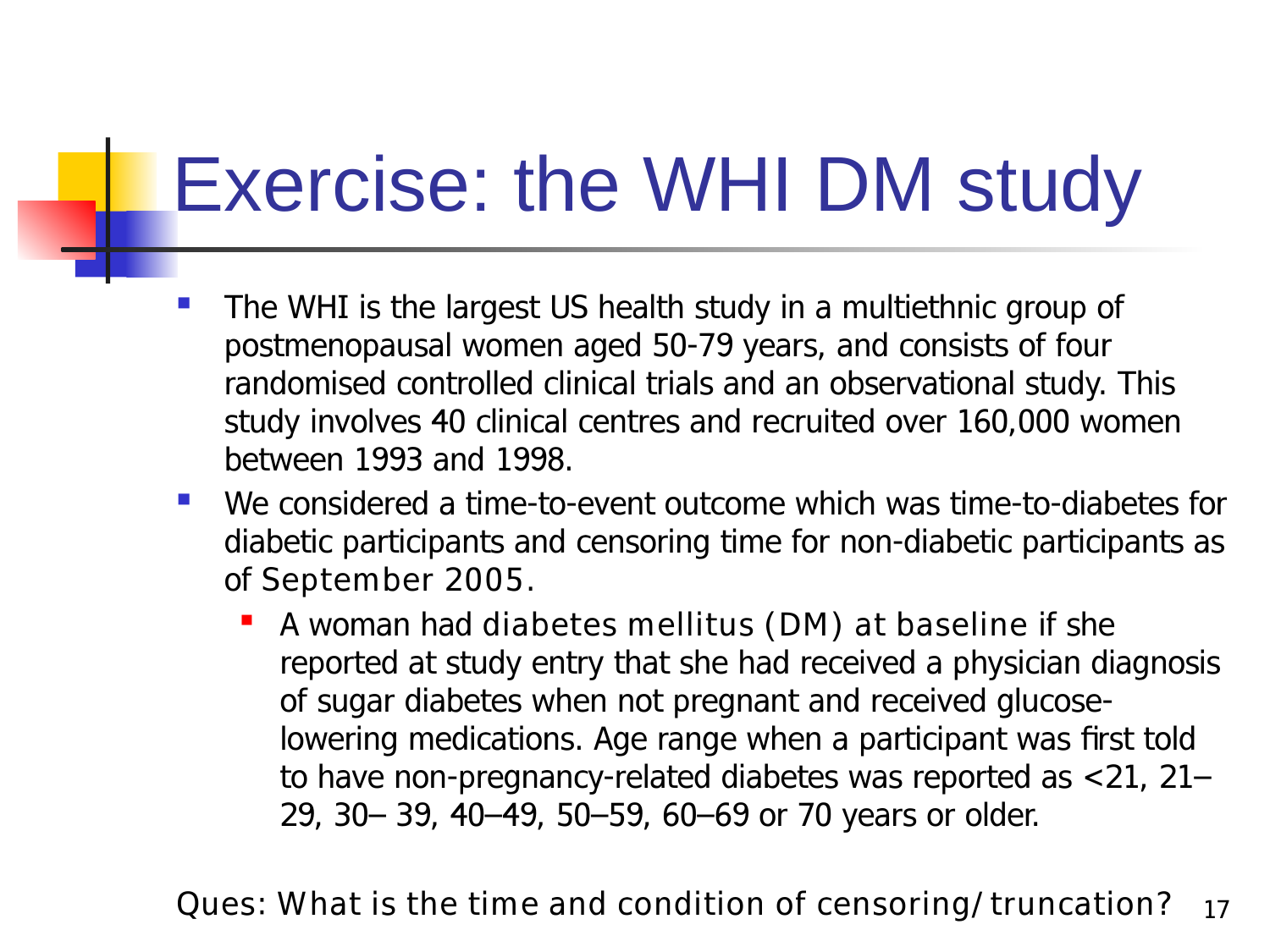

# Exercise: the WHI DM study
The WHI is the largest US health study in a multiethnic group of postmenopausal women aged 50-79 years, and consists of four randomised controlled clinical trials and an observational study. This study involves 40 clinical centres and recruited over 160,000 women between 1993 and 1998.
We considered a time-to-event outcome which was time-to-diabetes for diabetic participants and censoring time for non-diabetic participants as of September 2005.
A woman had diabetes mellitus (DM) at baseline if she reported at study entry that she had received a physician diagnosis of sugar diabetes when not pregnant and received glucose-lowering medications. Age range when a participant was first told to have non-pregnancy-related diabetes was reported as <21, 21–29, 30– 39, 40–49, 50–59, 60–69 or 70 years or older.

Ques: What is the time and condition of censoring/truncation?
17